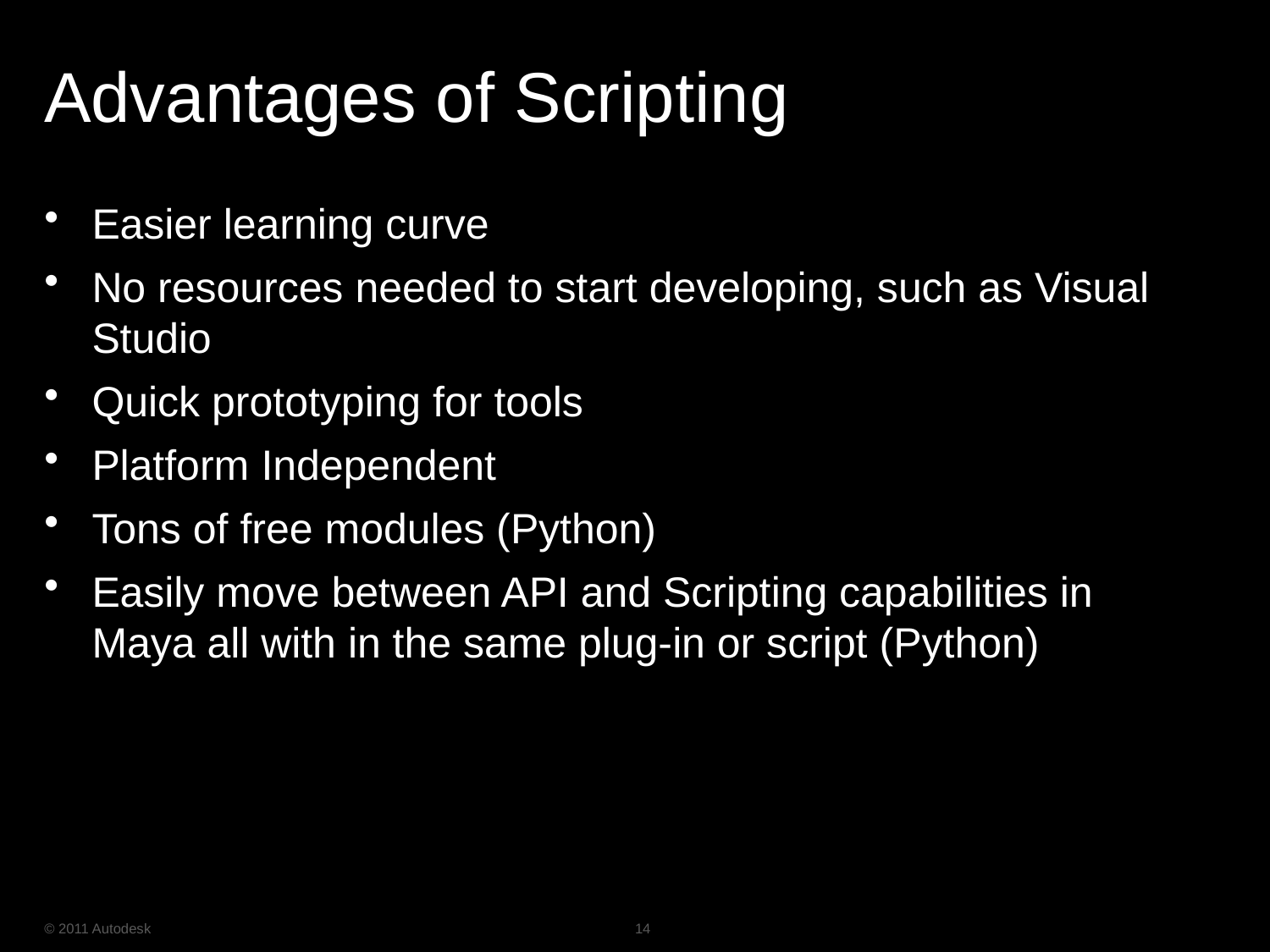

# Advantages of Scripting
Easier learning curve
No resources needed to start developing, such as Visual Studio
Quick prototyping for tools
Platform Independent
Tons of free modules (Python)
Easily move between API and Scripting capabilities in Maya all with in the same plug-in or script (Python)